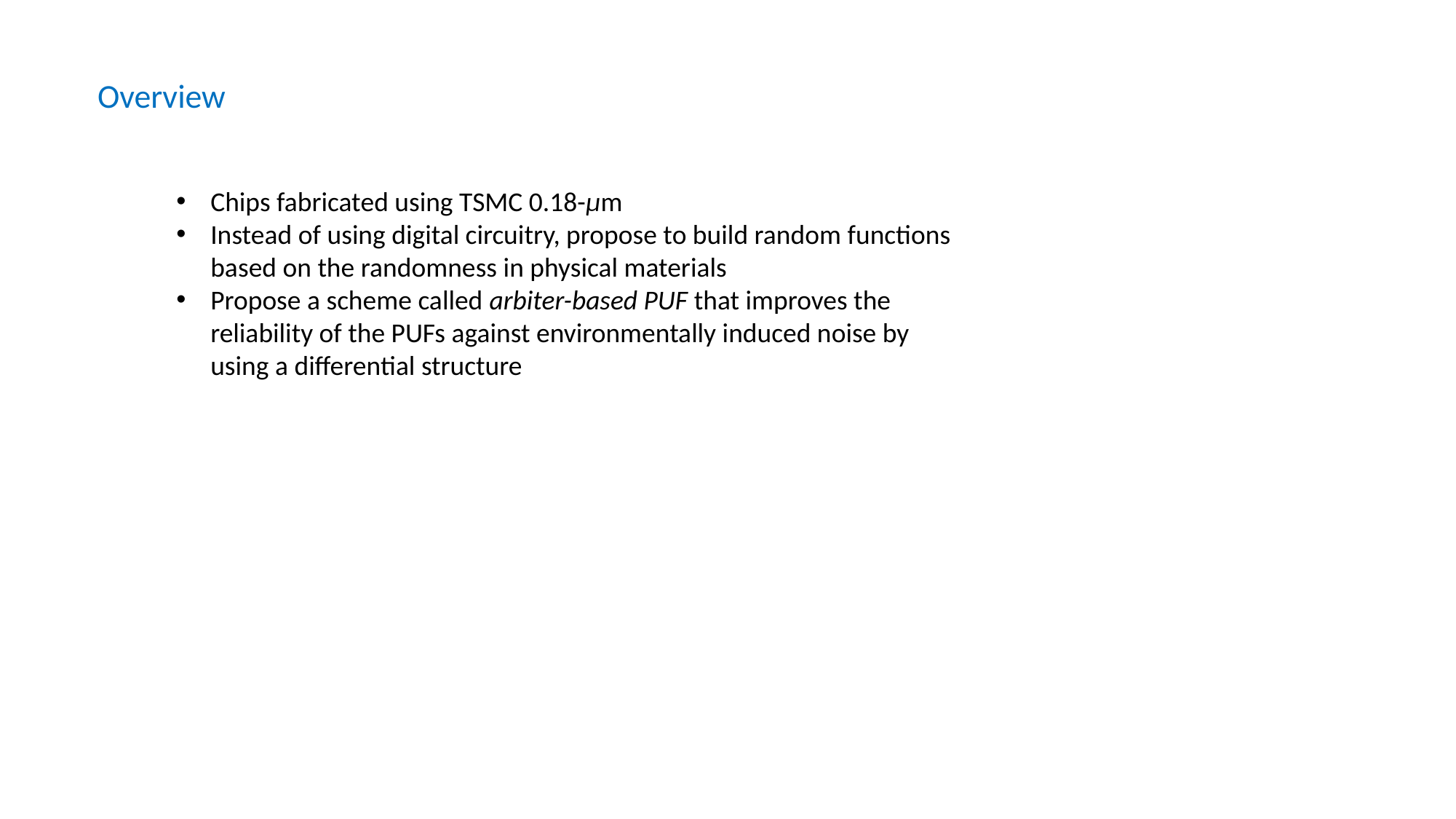

Overview

Chips fabricated using TSMC 0.18-µm
Instead of using digital circuitry, propose to build random functions based on the randomness in physical materials
Propose a scheme called arbiter-based PUF that improves the reliability of the PUFs against environmentally induced noise by using a differential structure